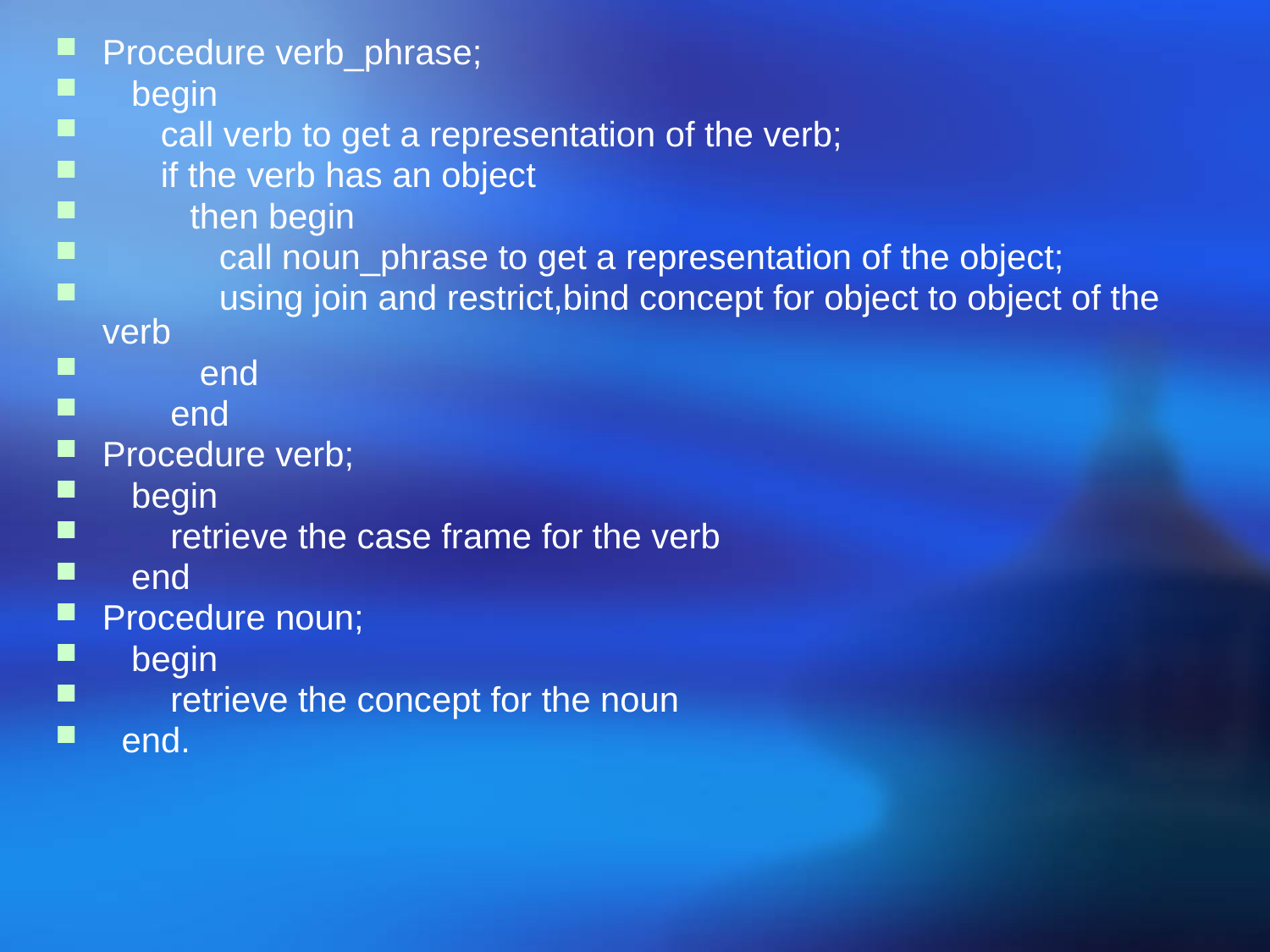

Procedure verb_phrase;
   begin
      call verb to get a representation of the verb;
      if the verb has an object
         then begin
            call noun_phrase to get a representation of the object;
            using join and restrict,bind concept for object to object of the verb
          end
       end
Procedure verb;
   begin
       retrieve the case frame for the verb
   end
Procedure noun;
   begin
       retrieve the concept for the noun
  end.